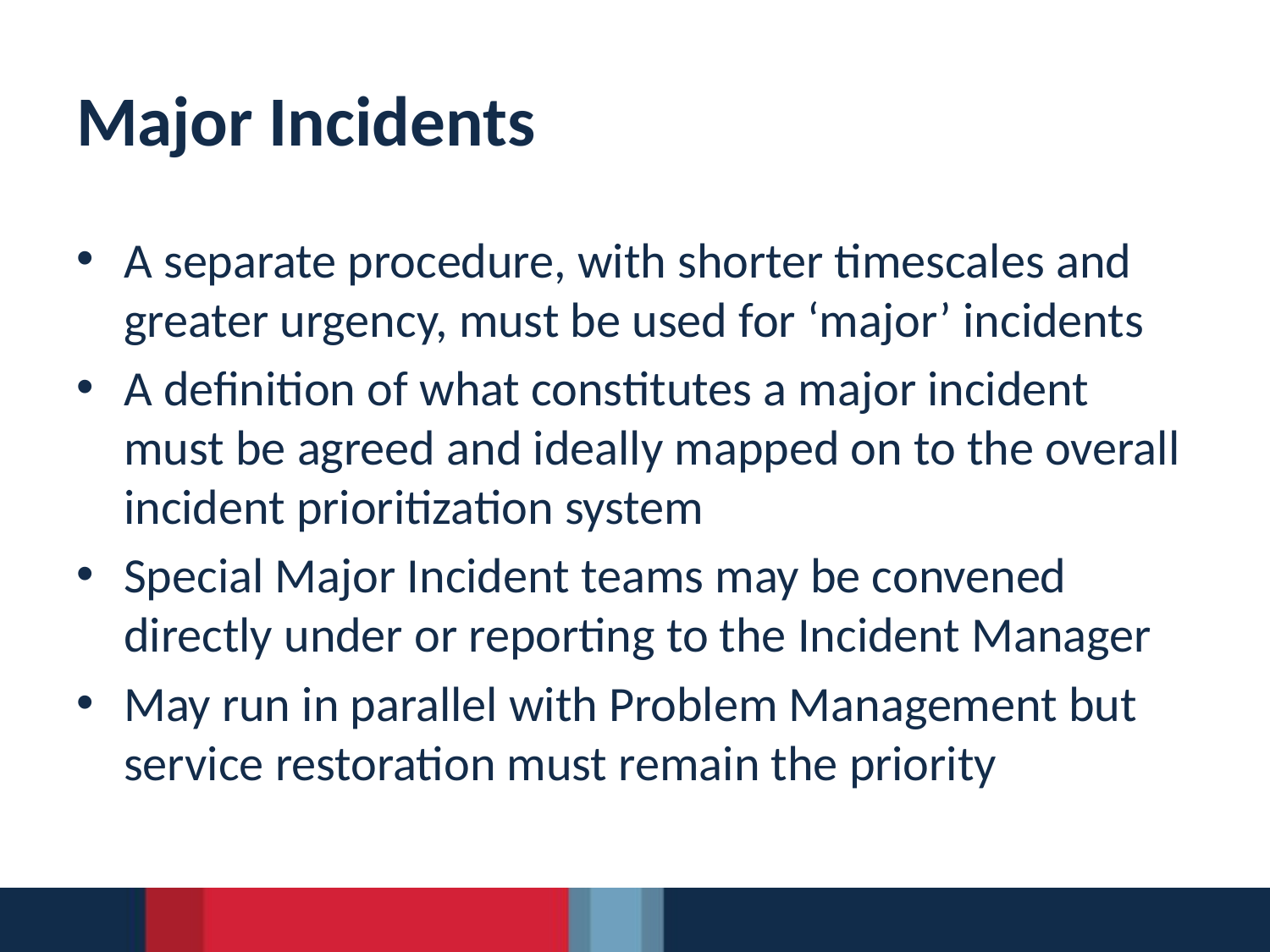

# Major Incidents
A separate procedure, with shorter timescales and greater urgency, must be used for ‘major’ incidents
A definition of what constitutes a major incident must be agreed and ideally mapped on to the overall incident prioritization system
Special Major Incident teams may be convened directly under or reporting to the Incident Manager
May run in parallel with Problem Management but service restoration must remain the priority